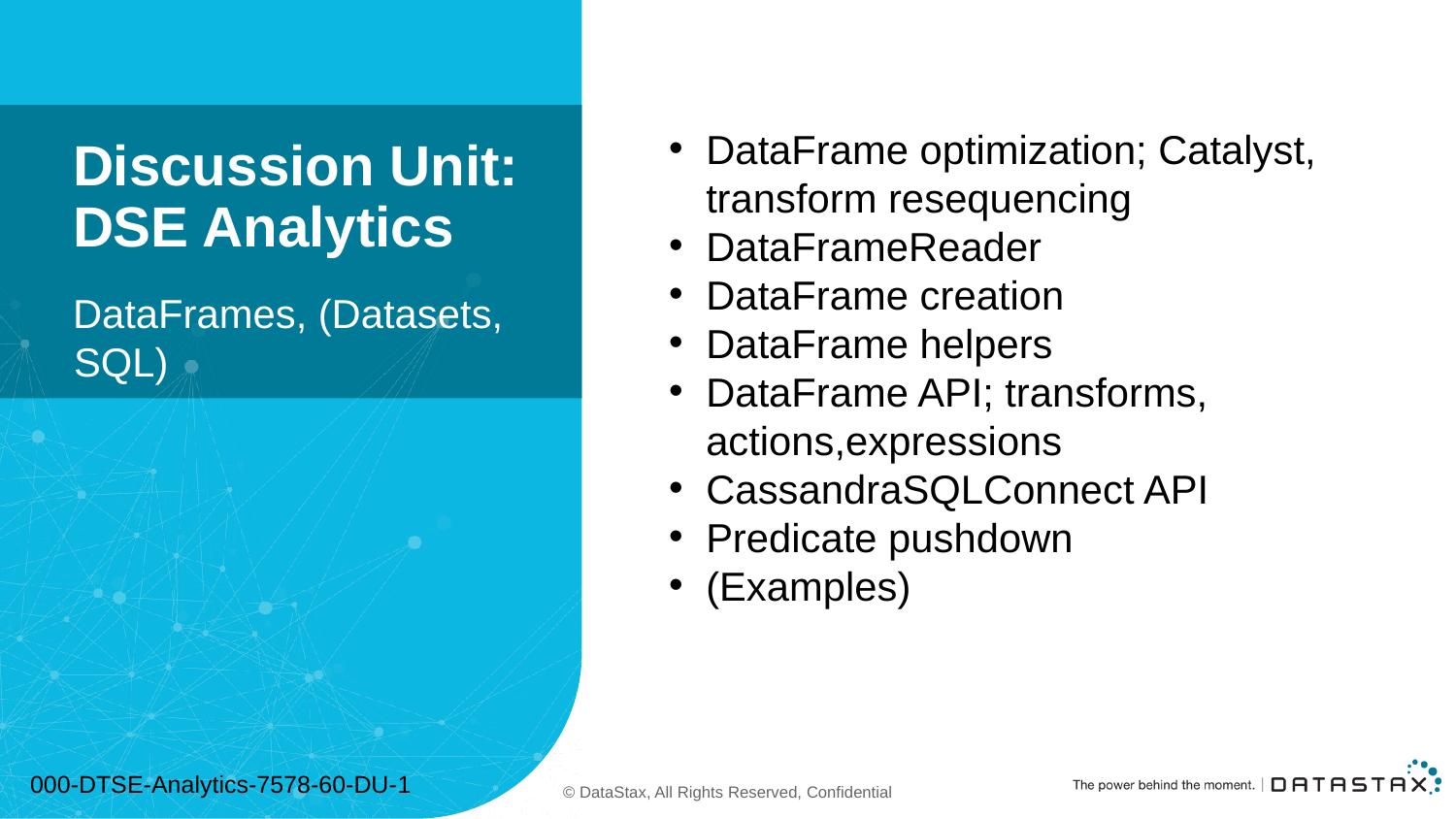

DataFrame optimization; Catalyst, transform resequencing
DataFrameReader
DataFrame creation
DataFrame helpers
DataFrame API; transforms, actions,expressions
CassandraSQLConnect API
Predicate pushdown
(Examples)

# Discussion Unit: DSE Analytics
DataFrames, (Datasets, SQL)
000-DTSE-Analytics-7578-60-DU-1